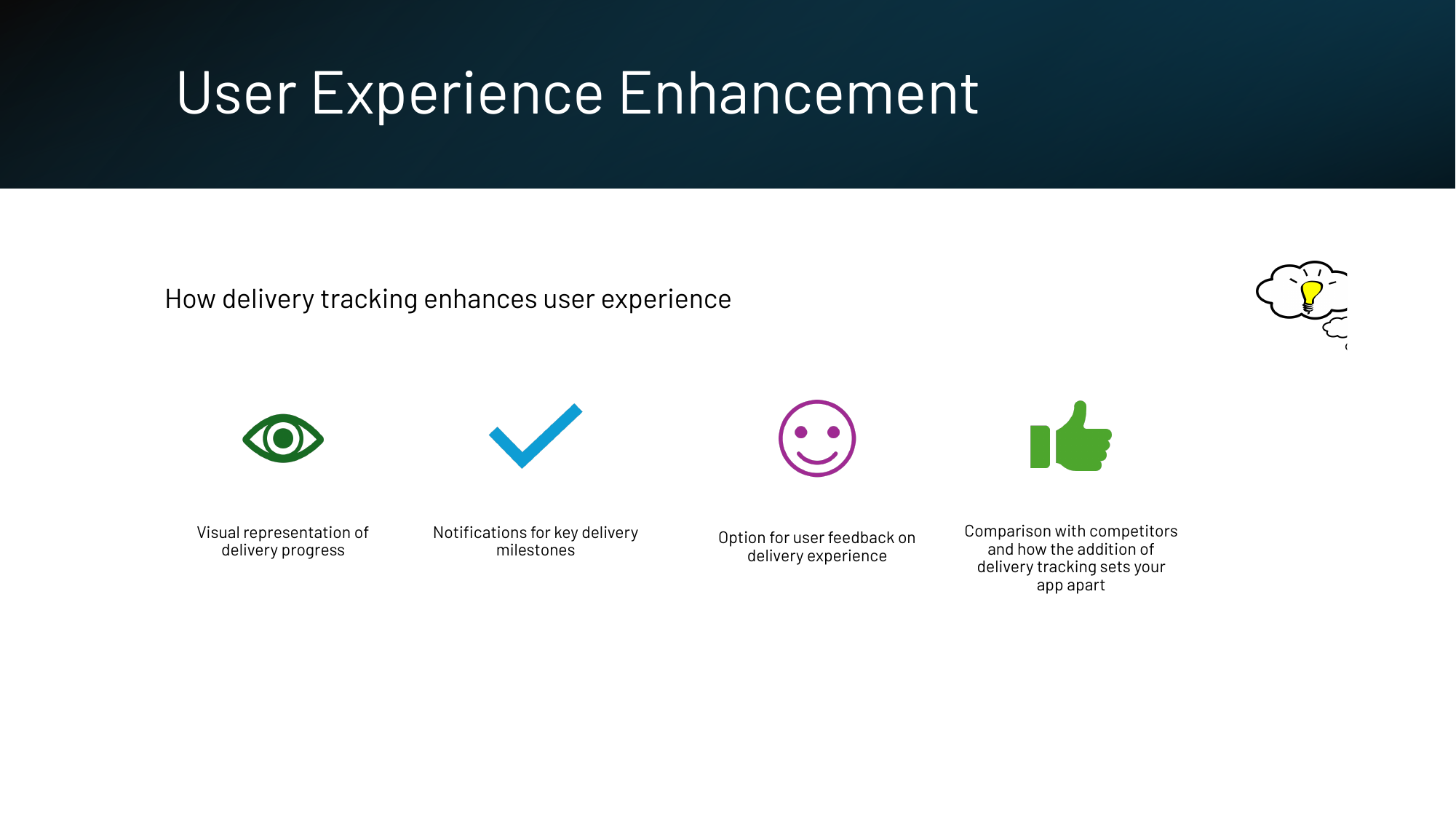

# User Experience Enhancement

Comparison with competitors and how the addition of delivery tracking sets your app apart
Visual representation of delivery progress
Notifications for key delivery milestones

Option for user feedback on delivery experience
How delivery tracking enhances user experience